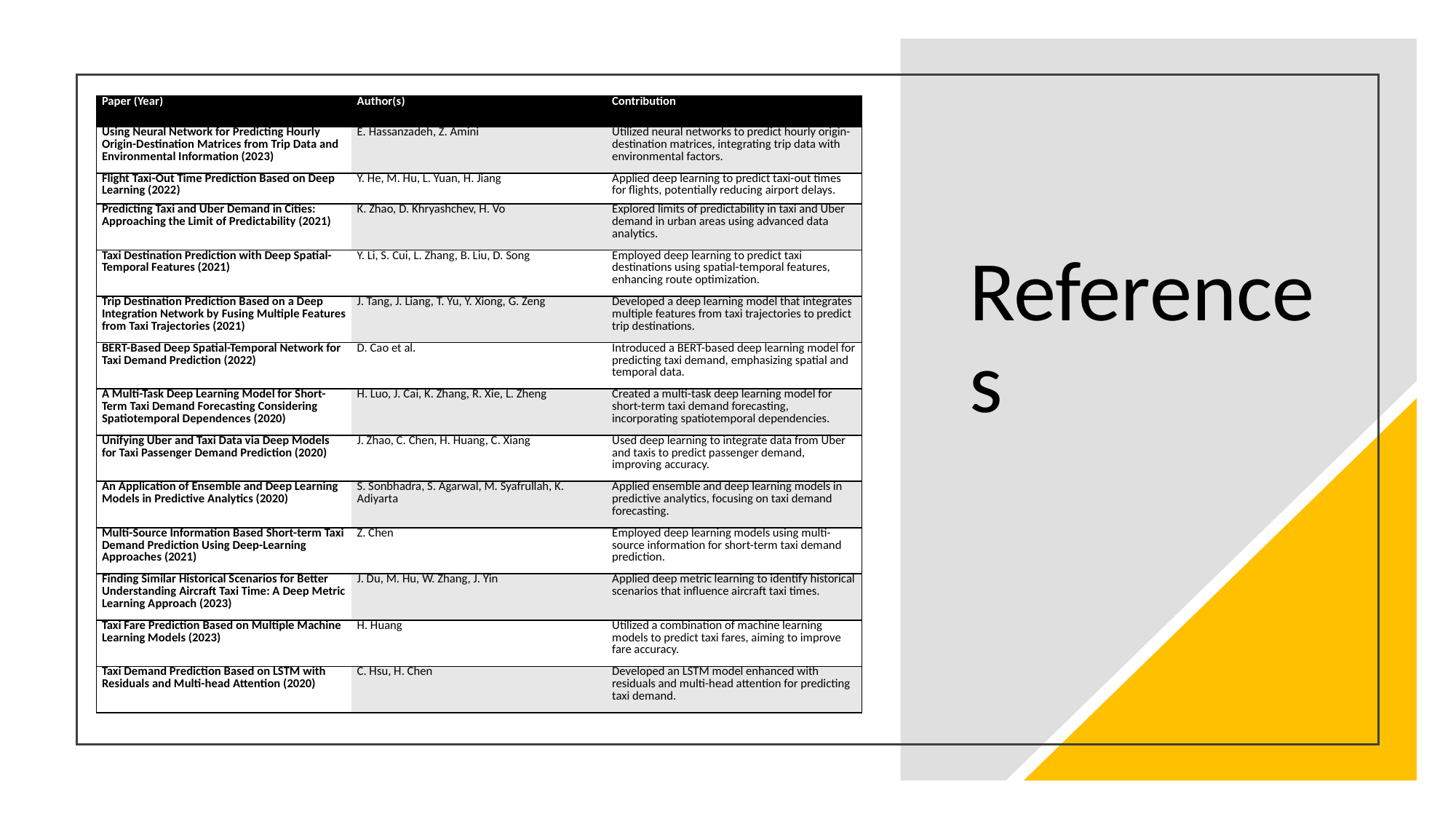

| Paper (Year) | Author(s) | Contribution |
| --- | --- | --- |
| Using Neural Network for Predicting Hourly Origin-Destination Matrices from Trip Data and Environmental Information (2023) | E. Hassanzadeh, Z. Amini | Utilized neural networks to predict hourly origin-destination matrices, integrating trip data with environmental factors. |
| Flight Taxi-Out Time Prediction Based on Deep Learning (2022) | Y. He, M. Hu, L. Yuan, H. Jiang | Applied deep learning to predict taxi-out times for flights, potentially reducing airport delays. |
| Predicting Taxi and Uber Demand in Cities: Approaching the Limit of Predictability (2021) | K. Zhao, D. Khryashchev, H. Vo | Explored limits of predictability in taxi and Uber demand in urban areas using advanced data analytics. |
| Taxi Destination Prediction with Deep Spatial-Temporal Features (2021) | Y. Li, S. Cui, L. Zhang, B. Liu, D. Song | Employed deep learning to predict taxi destinations using spatial-temporal features, enhancing route optimization. |
| Trip Destination Prediction Based on a Deep Integration Network by Fusing Multiple Features from Taxi Trajectories (2021) | J. Tang, J. Liang, T. Yu, Y. Xiong, G. Zeng | Developed a deep learning model that integrates multiple features from taxi trajectories to predict trip destinations. |
| BERT-Based Deep Spatial-Temporal Network for Taxi Demand Prediction (2022) | D. Cao et al. | Introduced a BERT-based deep learning model for predicting taxi demand, emphasizing spatial and temporal data. |
| A Multi-Task Deep Learning Model for Short-Term Taxi Demand Forecasting Considering Spatiotemporal Dependences (2020) | H. Luo, J. Cai, K. Zhang, R. Xie, L. Zheng | Created a multi-task deep learning model for short-term taxi demand forecasting, incorporating spatiotemporal dependencies. |
| Unifying Uber and Taxi Data via Deep Models for Taxi Passenger Demand Prediction (2020) | J. Zhao, C. Chen, H. Huang, C. Xiang | Used deep learning to integrate data from Uber and taxis to predict passenger demand, improving accuracy. |
| An Application of Ensemble and Deep Learning Models in Predictive Analytics (2020) | S. Sonbhadra, S. Agarwal, M. Syafrullah, K. Adiyarta | Applied ensemble and deep learning models in predictive analytics, focusing on taxi demand forecasting. |
| Multi-Source Information Based Short-term Taxi Demand Prediction Using Deep-Learning Approaches (2021) | Z. Chen | Employed deep learning models using multi-source information for short-term taxi demand prediction. |
| Finding Similar Historical Scenarios for Better Understanding Aircraft Taxi Time: A Deep Metric Learning Approach (2023) | J. Du, M. Hu, W. Zhang, J. Yin | Applied deep metric learning to identify historical scenarios that influence aircraft taxi times. |
| Taxi Fare Prediction Based on Multiple Machine Learning Models (2023) | H. Huang | Utilized a combination of machine learning models to predict taxi fares, aiming to improve fare accuracy. |
| Taxi Demand Prediction Based on LSTM with Residuals and Multi-head Attention (2020) | C. Hsu, H. Chen | Developed an LSTM model enhanced with residuals and multi-head attention for predicting taxi demand. |
# References